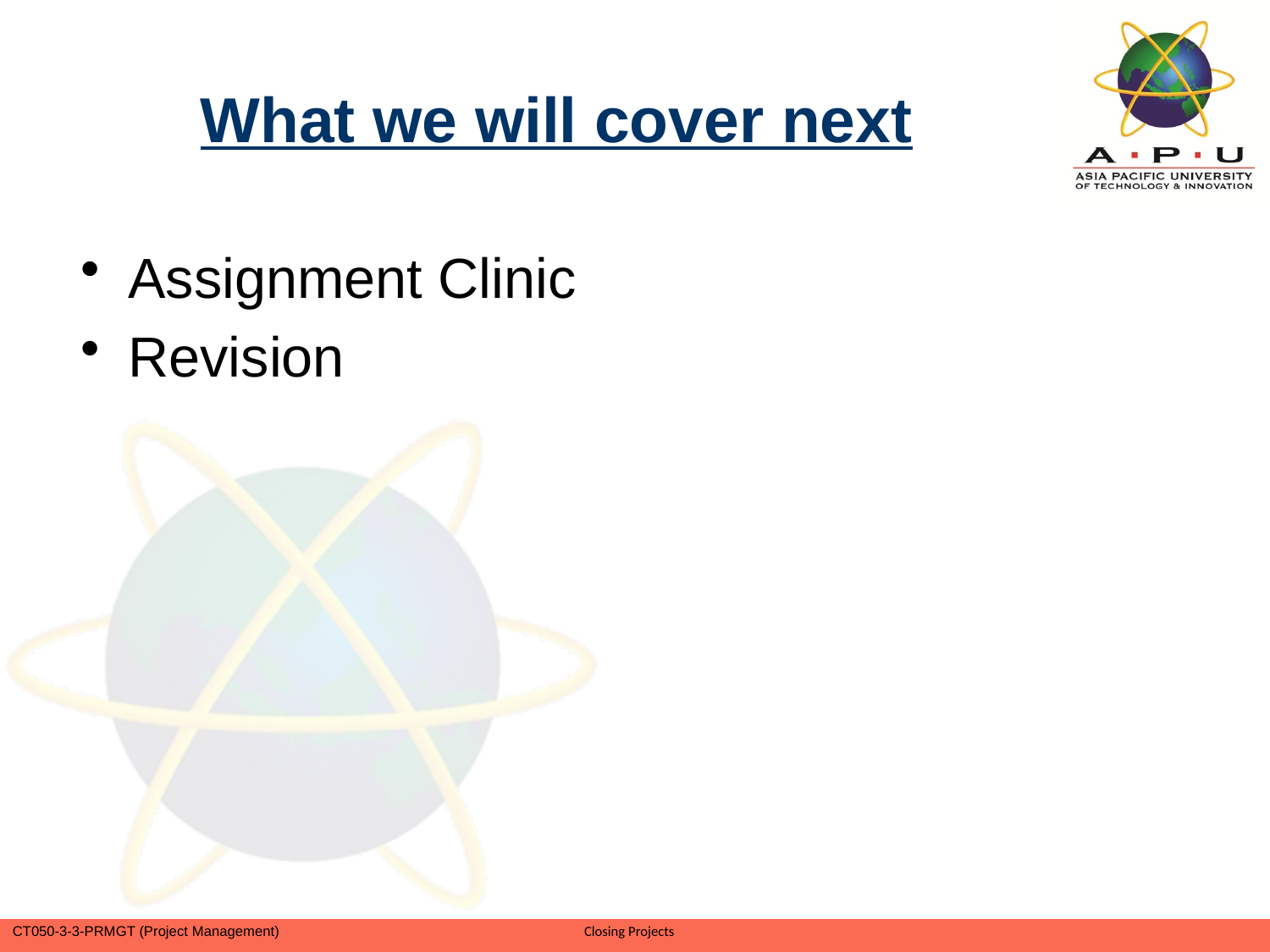

# What we will cover next
Assignment Clinic
Revision